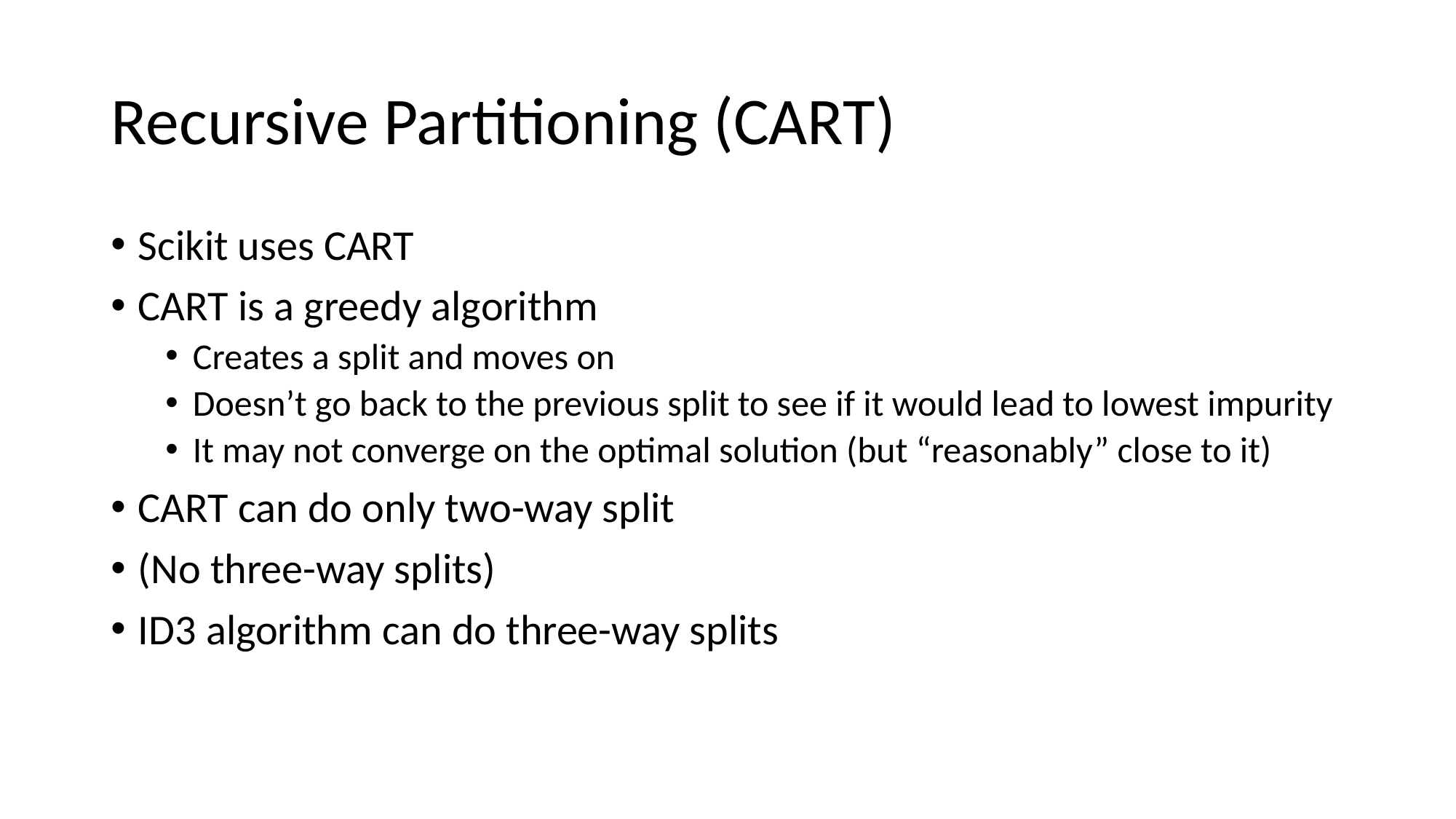

# Recursive Partitioning (CART)
Scikit uses CART
CART is a greedy algorithm
Creates a split and moves on
Doesn’t go back to the previous split to see if it would lead to lowest impurity
It may not converge on the optimal solution (but “reasonably” close to it)
CART can do only two-way split
(No three-way splits)
ID3 algorithm can do three-way splits